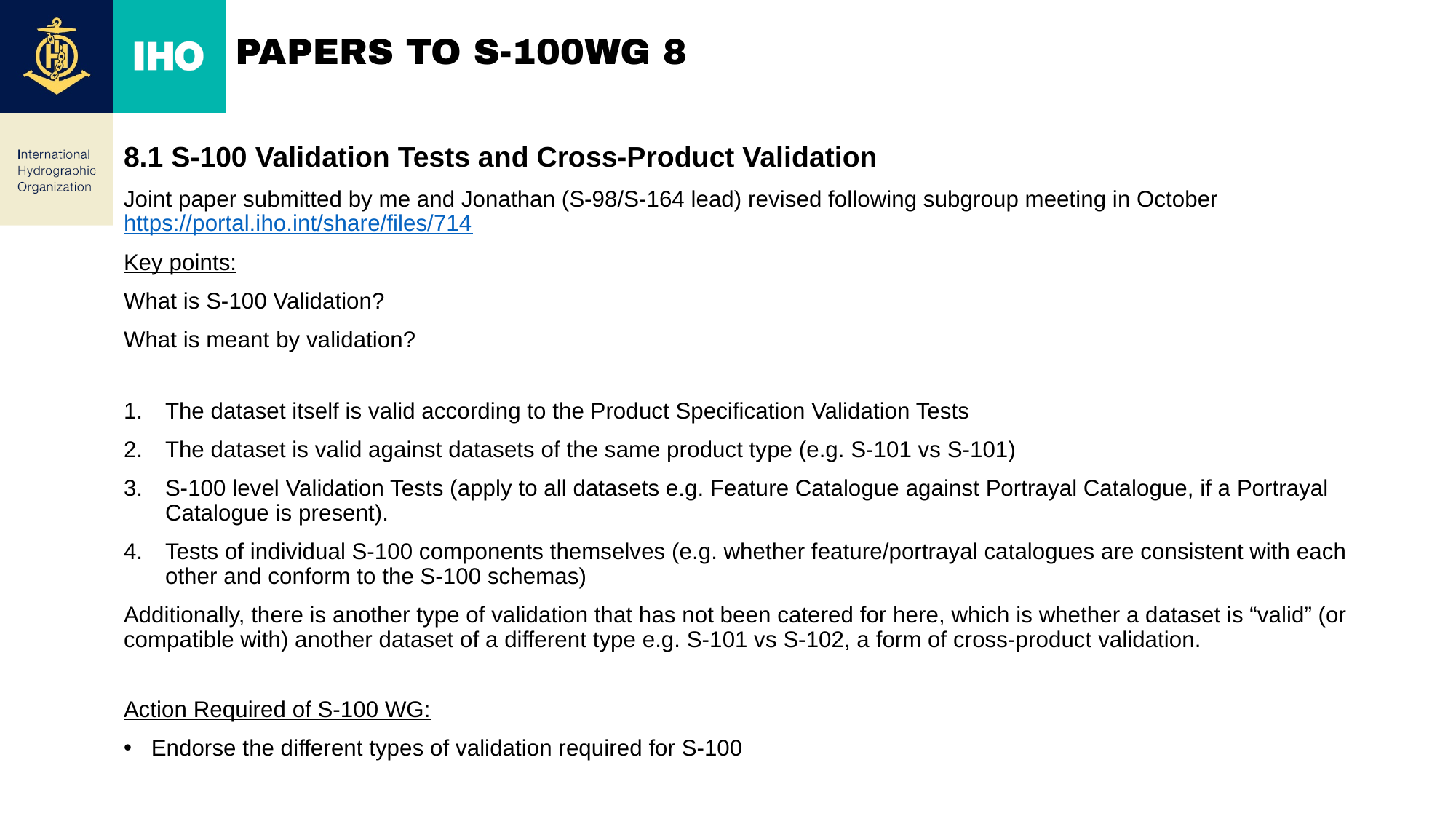

# Papers to S-100wg 8
8.1 S-100 Validation Tests and Cross-Product Validation
Joint paper submitted by me and Jonathan (S-98/S-164 lead) revised following subgroup meeting in October https://portal.iho.int/share/files/714
Key points:
What is S-100 Validation?
What is meant by validation?

The dataset itself is valid according to the Product Specification Validation Tests
The dataset is valid against datasets of the same product type (e.g. S-101 vs S-101)
S-100 level Validation Tests (apply to all datasets e.g. Feature Catalogue against Portrayal Catalogue, if a Portrayal Catalogue is present).
Tests of individual S-100 components themselves (e.g. whether feature/portrayal catalogues are consistent with each other and conform to the S-100 schemas)
Additionally, there is another type of validation that has not been catered for here, which is whether a dataset is “valid” (or compatible with) another dataset of a different type e.g. S-101 vs S-102, a form of cross-product validation.

Action Required of S-100 WG:
Endorse the different types of validation required for S-100